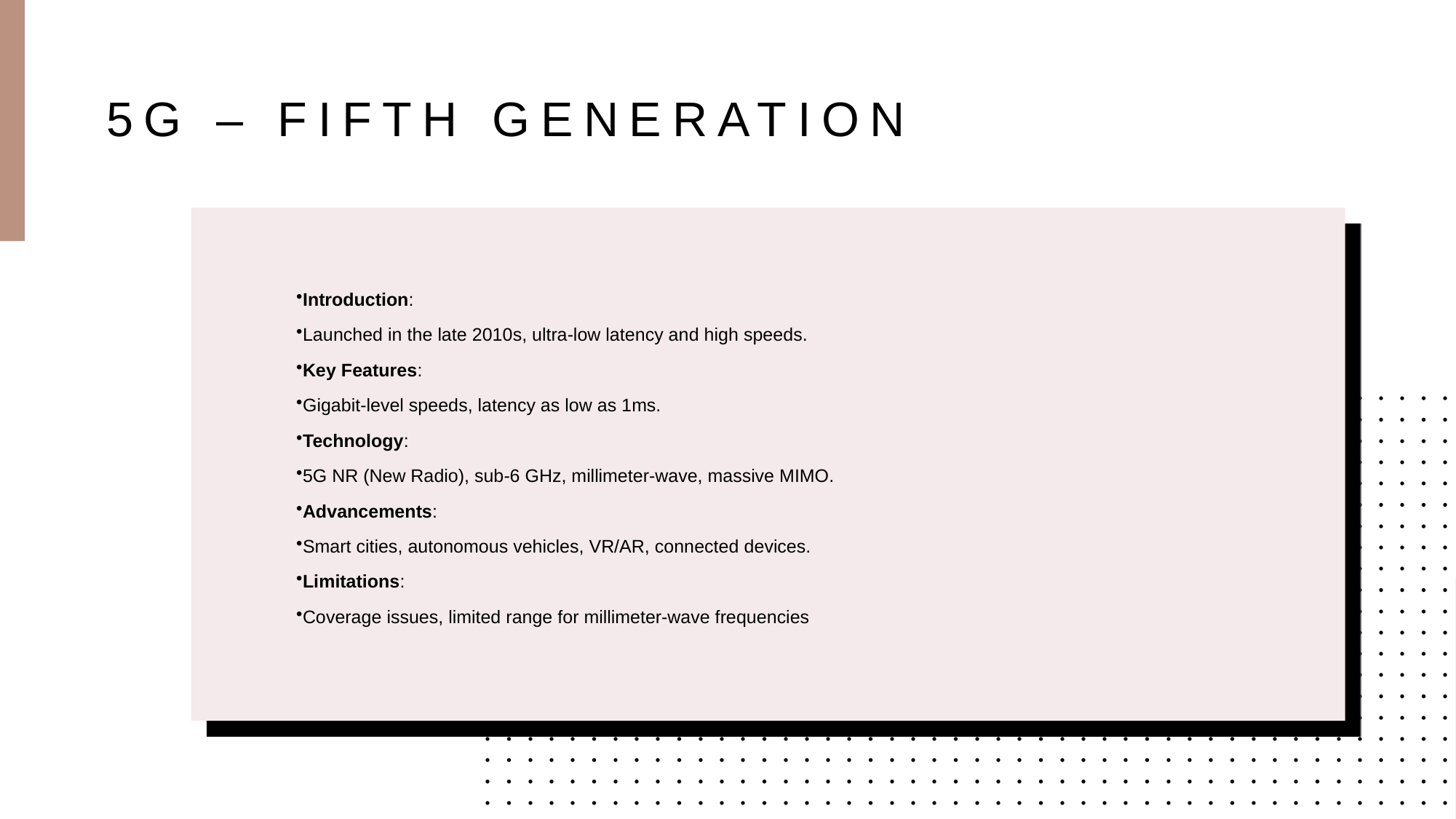

# 5G – Fifth Generation

Introduction:
Launched in the late 2010s, ultra-low latency and high speeds.
Key Features:
Gigabit-level speeds, latency as low as 1ms.
Technology:
5G NR (New Radio), sub-6 GHz, millimeter-wave, massive MIMO.
Advancements:
Smart cities, autonomous vehicles, VR/AR, connected devices.
Limitations:
Coverage issues, limited range for millimeter-wave frequencies